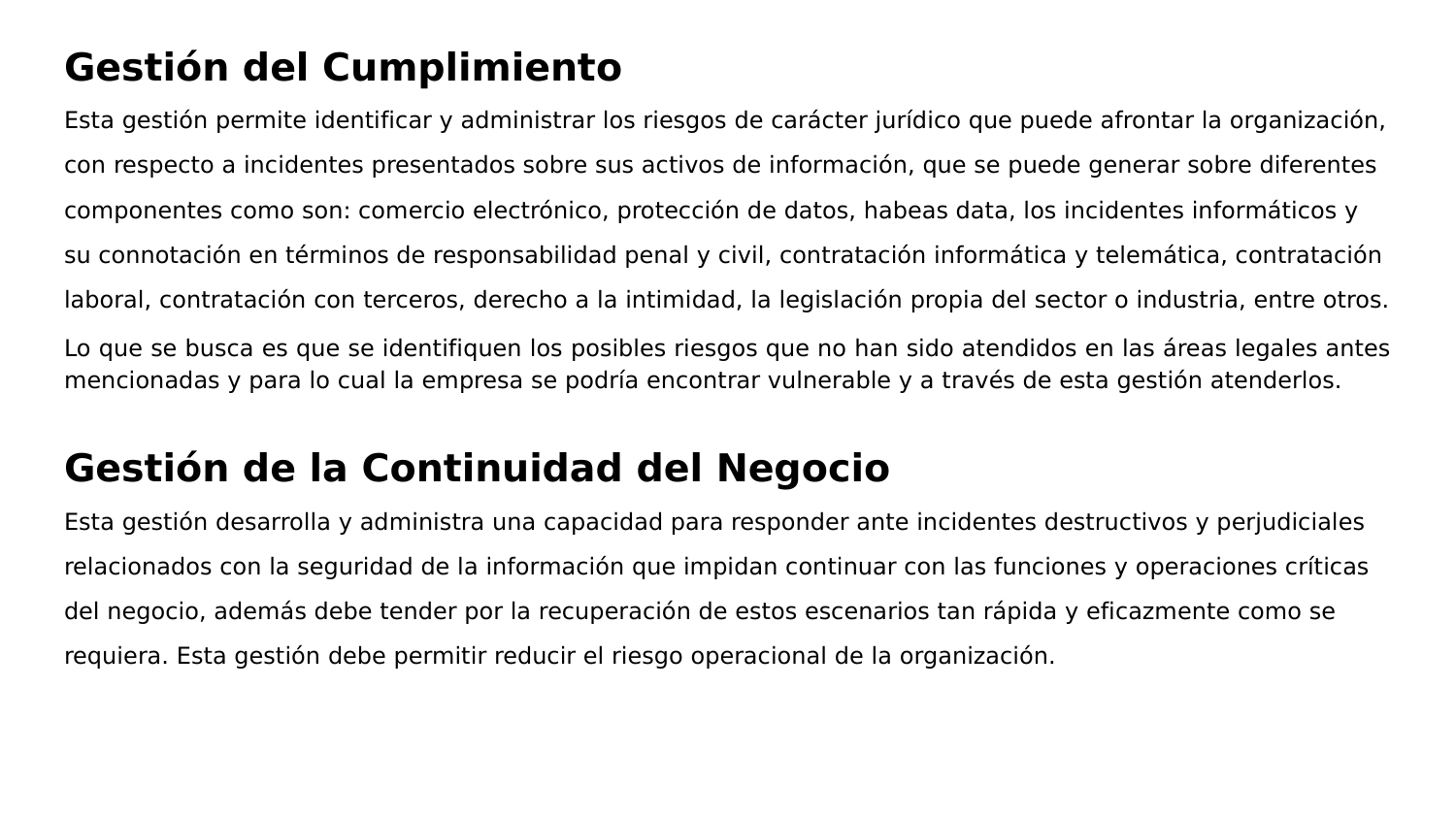

#
Gestión del Cumplimiento                                                                                            Esta gestión permite identificar y administrar los riesgos de carácter jurídico que puede afrontar la organización, con respecto a incidentes presentados sobre sus activos de información, que se puede generar sobre diferentes componentes como son: comercio electrónico, protección de datos, habeas data, los incidentes informáticos y su connotación en términos de responsabilidad penal y civil, contratación informática y telemática, contratación laboral, contratación con terceros, derecho a la intimidad, la legislación propia del sector o industria, entre otros.
Lo que se busca es que se identifiquen los posibles riesgos que no han sido atendidos en las áreas legales antes mencionadas y para lo cual la empresa se podría encontrar vulnerable y a través de esta gestión atenderlos.
Gestión de la Continuidad del Negocio                                                           Esta gestión desarrolla y administra una capacidad para responder ante incidentes destructivos y perjudiciales relacionados con la seguridad de la información que impidan continuar con las funciones y operaciones críticas del negocio, además debe tender por la recuperación de estos escenarios tan rápida y eficazmente como se requiera. Esta gestión debe permitir reducir el riesgo operacional de la organización.